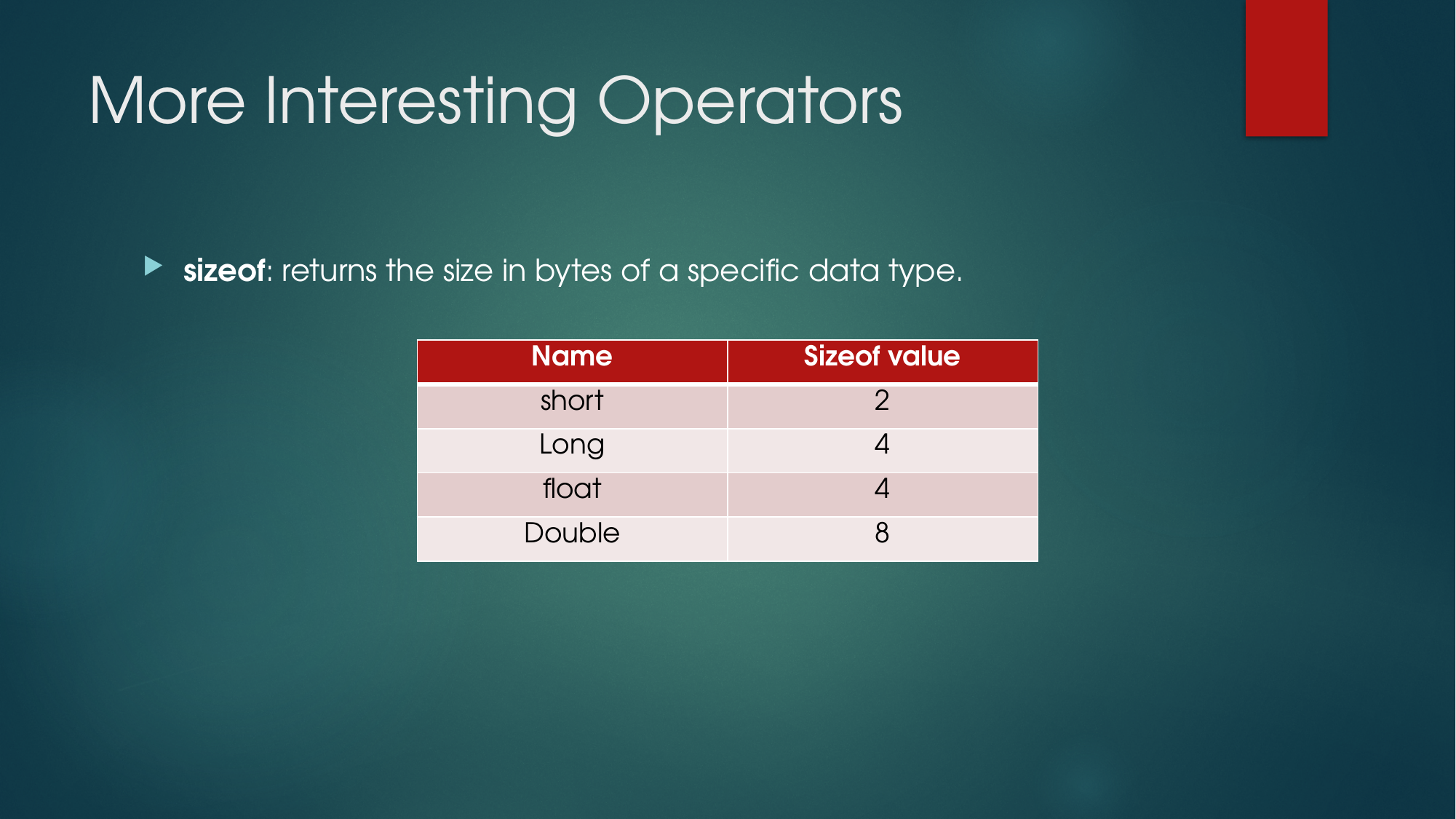

# More Interesting Operators
sizeof: returns the size in bytes of a specific data type.

| Name | Sizeof value |
| --- | --- |
| short | 2 |
| Long | 4 |
| float | 4 |
| Double | 8 |